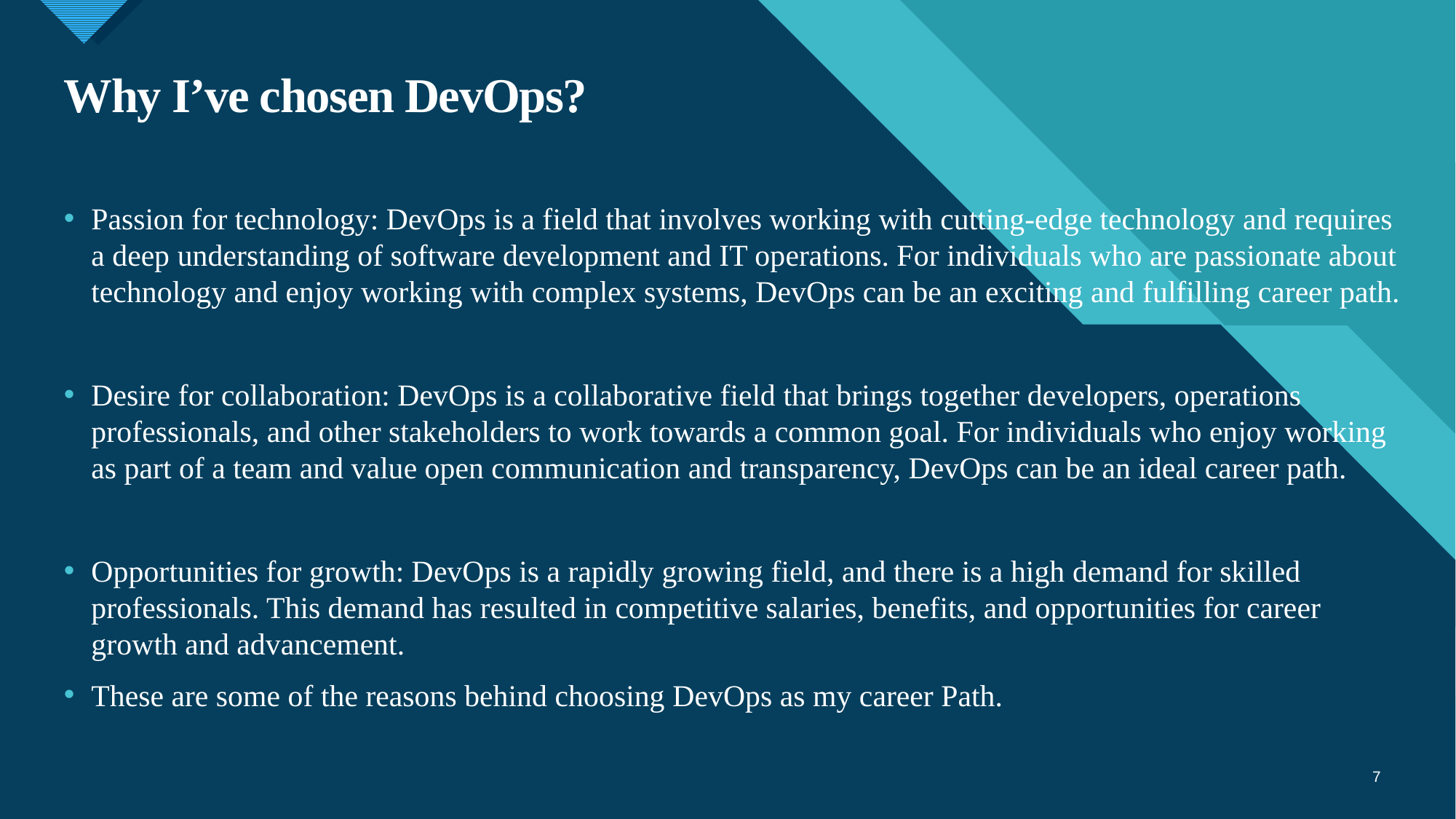

# Why I’ve chosen DevOps?
Passion for technology: DevOps is a field that involves working with cutting-edge technology and requires a deep understanding of software development and IT operations. For individuals who are passionate about technology and enjoy working with complex systems, DevOps can be an exciting and fulfilling career path.

Desire for collaboration: DevOps is a collaborative field that brings together developers, operations professionals, and other stakeholders to work towards a common goal. For individuals who enjoy working as part of a team and value open communication and transparency, DevOps can be an ideal career path.

Opportunities for growth: DevOps is a rapidly growing field, and there is a high demand for skilled professionals. This demand has resulted in competitive salaries, benefits, and opportunities for career growth and advancement.
These are some of the reasons behind choosing DevOps as my career Path.
7